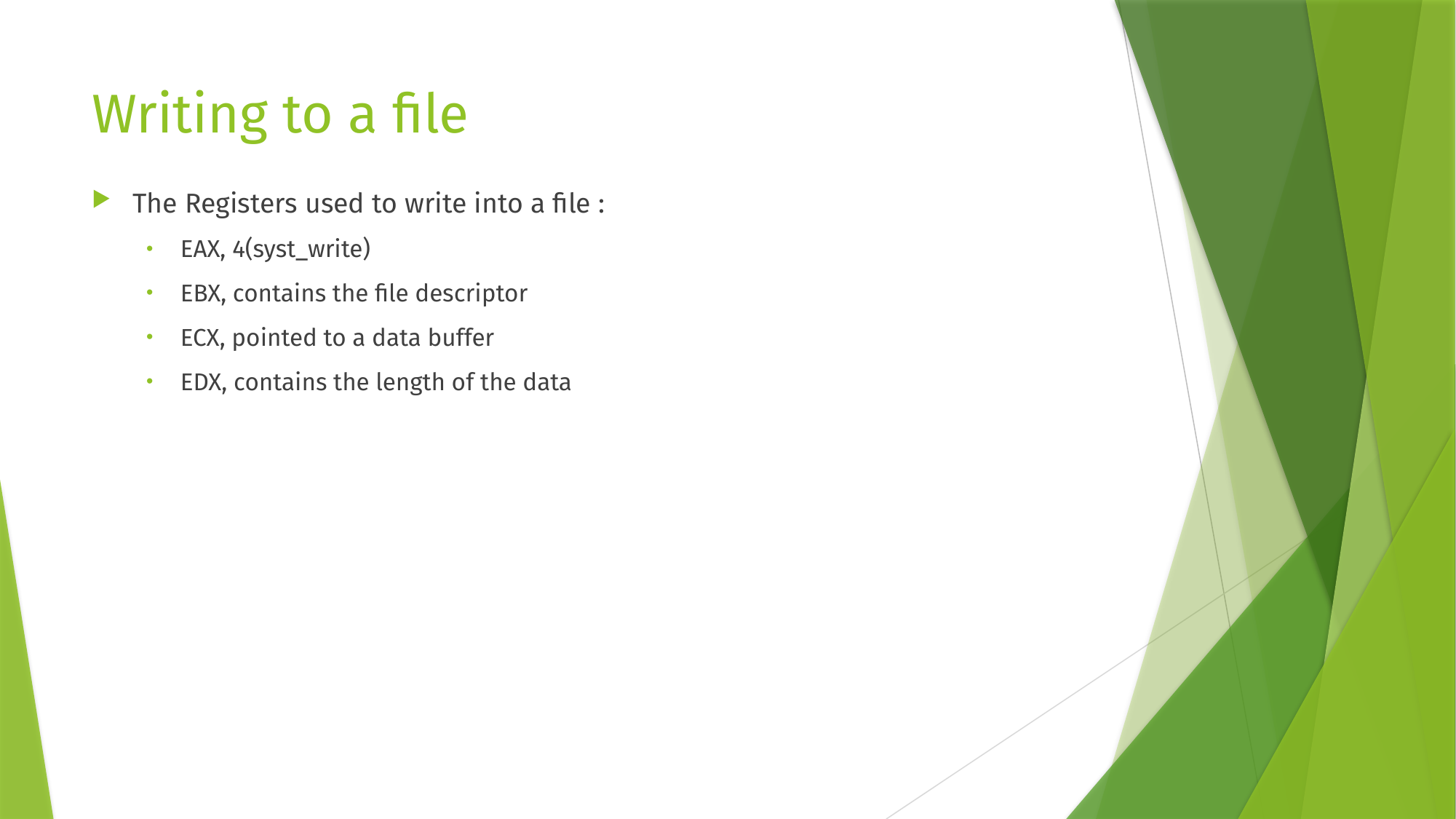

# Writing to a file
The Registers used to write into a file :
EAX, 4(syst_write)
EBX, contains the file descriptor
ECX, pointed to a data buffer
EDX, contains the length of the data